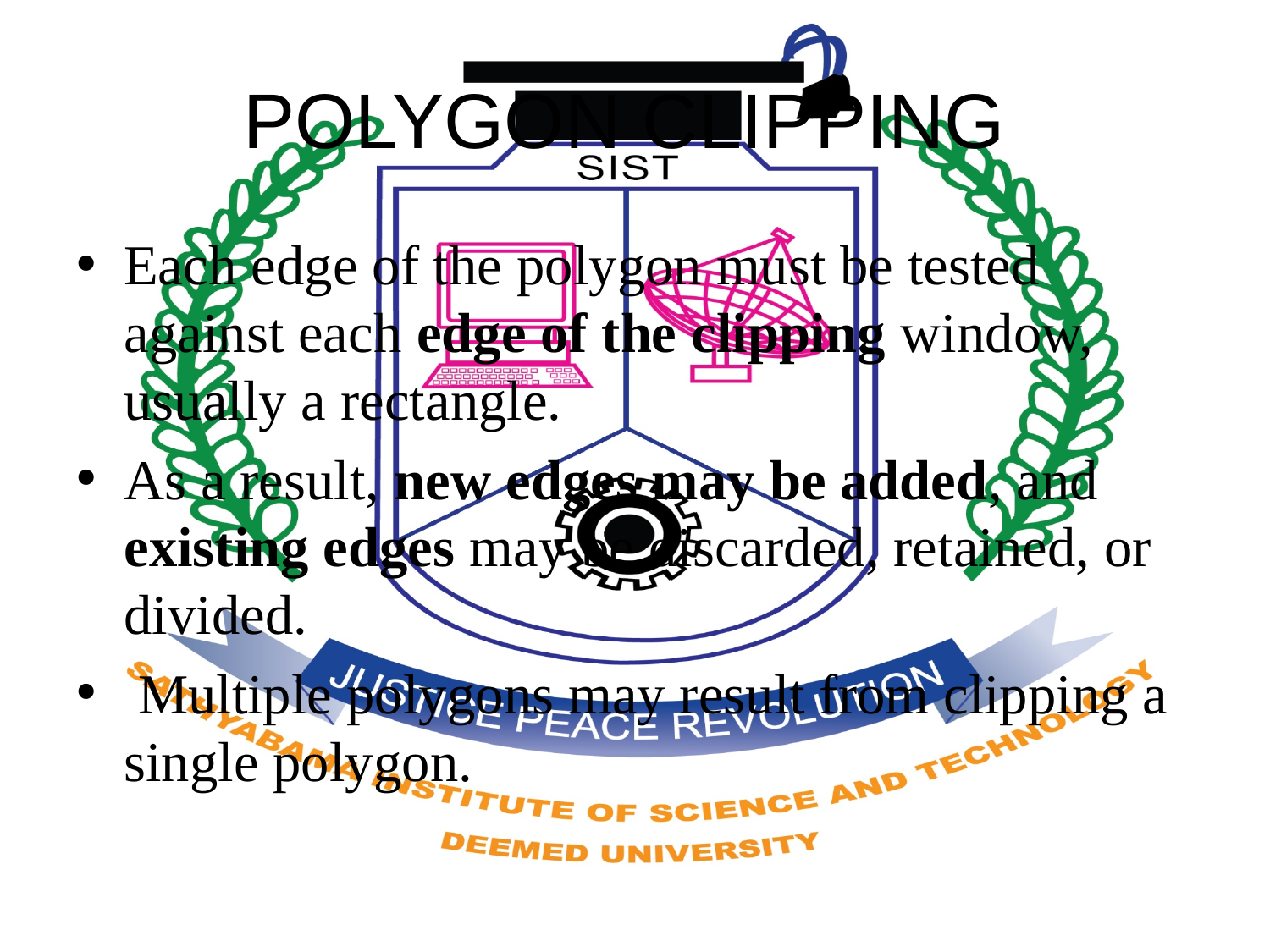

# POLYGON CLIPPING
Each edge of the polygon must be tested against each edge of the clipping window, usually a rectangle.
As a result, new edges may be added, and existing edges may be discarded, retained, or divided.
 Multiple polygons may result from clipping a single polygon.